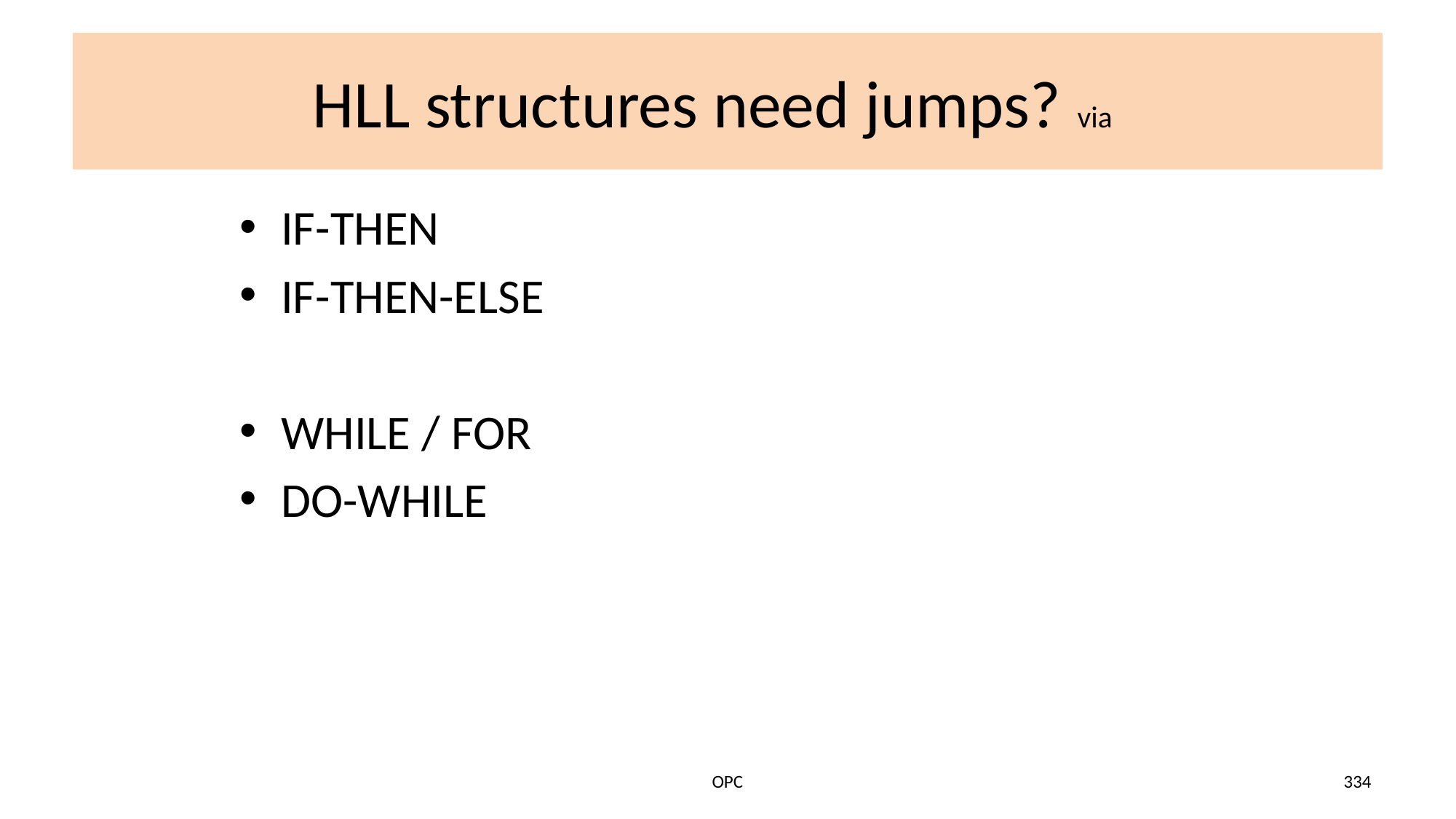

# HLL structures need jumps? via
IF-THEN
IF-THEN-ELSE

WHILE / FOR
DO-WHILE
OPC
334